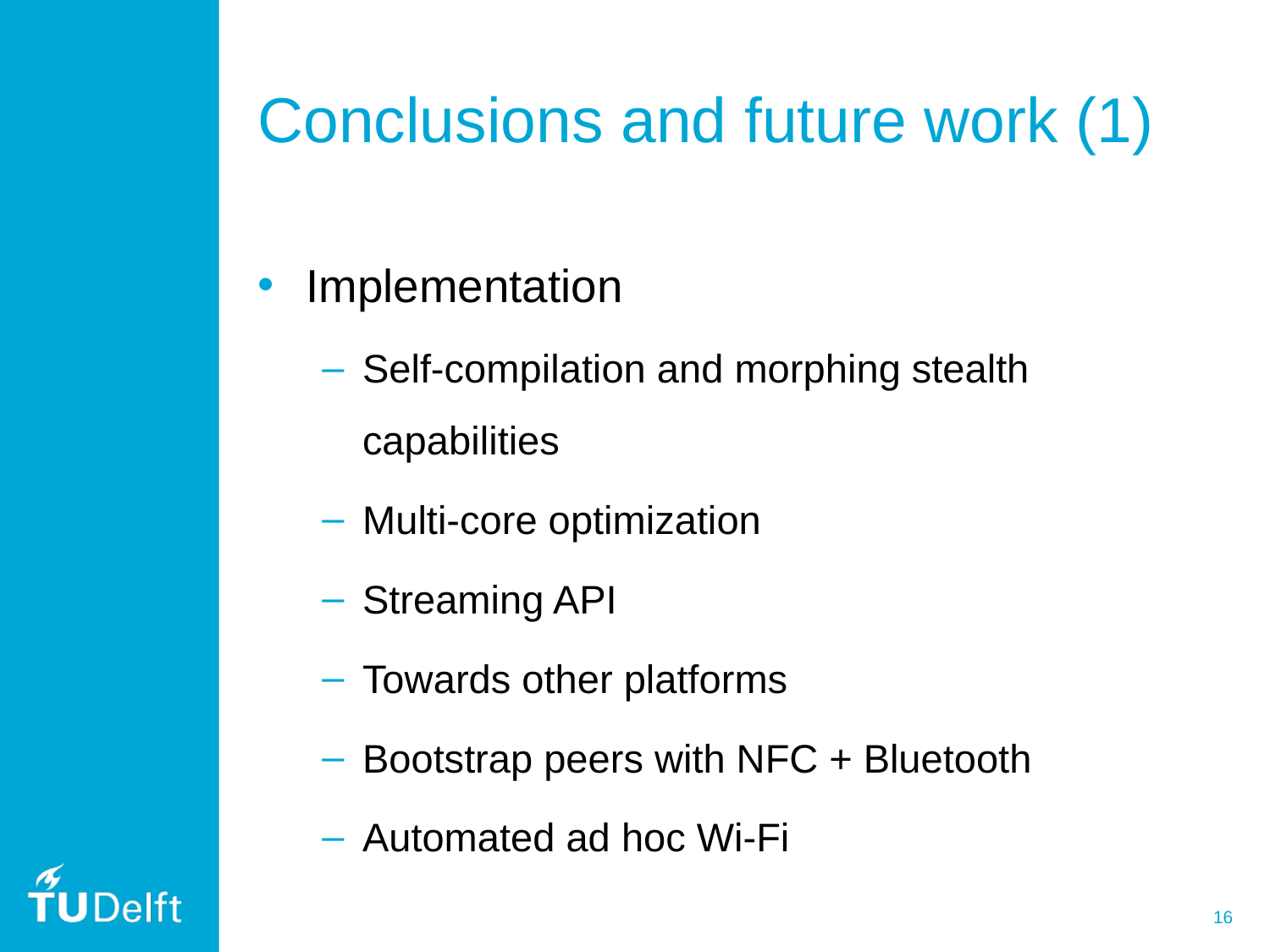

# Conclusions and future work (1)
Implementation
Self-compilation and morphing stealth capabilities
Multi-core optimization
Streaming API
Towards other platforms
Bootstrap peers with NFC + Bluetooth
Automated ad hoc Wi-Fi